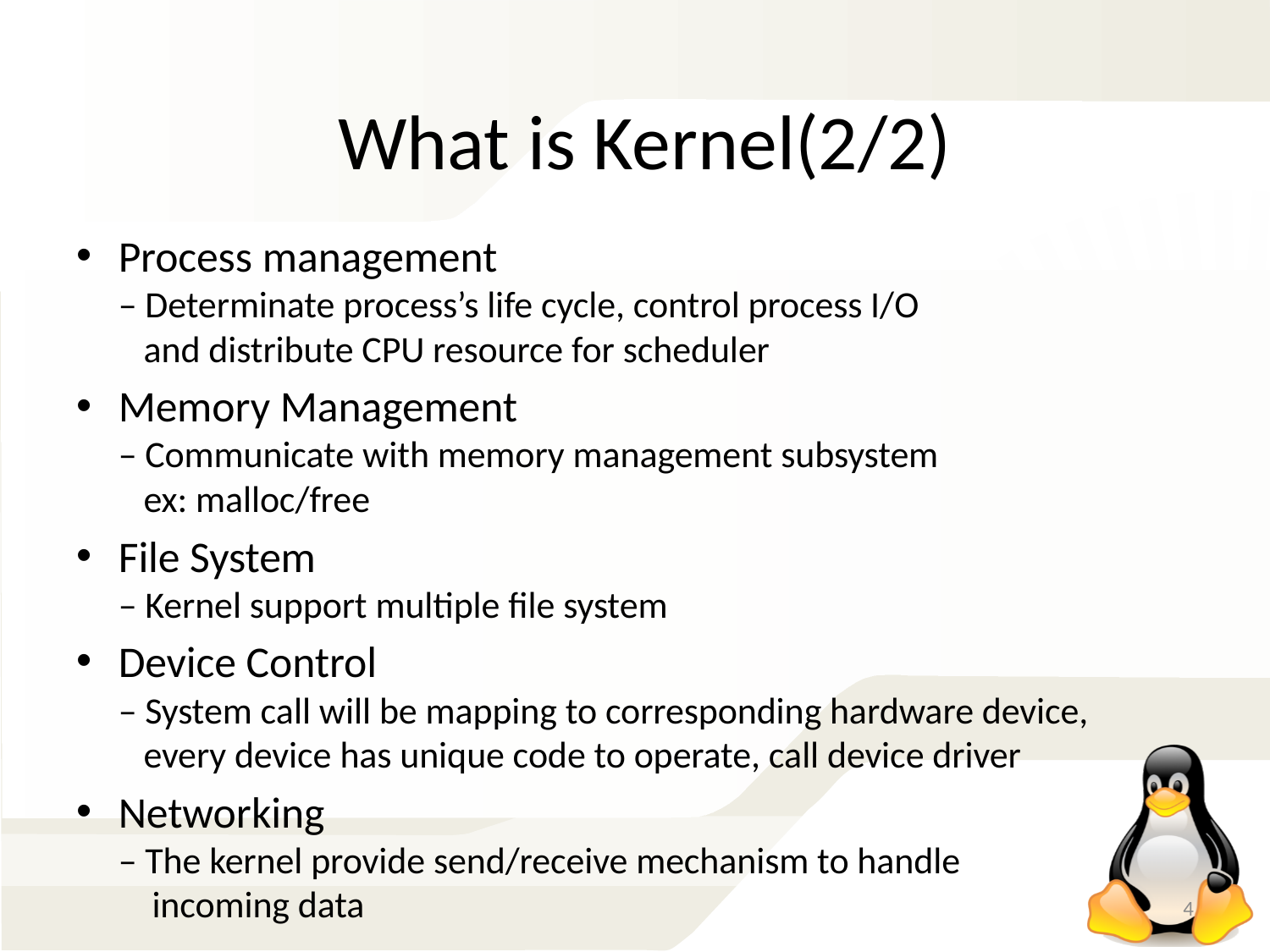

What is Kernel(2/2)
Process management
– Determinate process’s life cycle, control process I/O
   and distribute CPU resource for scheduler
Memory Management
– Communicate with memory management subsystem
   ex: malloc/free
File System
– Kernel support multiple file system
Device Control
– System call will be mapping to corresponding hardware device,
   every device has unique code to operate, call device driver
Networking
– The kernel provide send/receive mechanism to handle
    incoming data

4